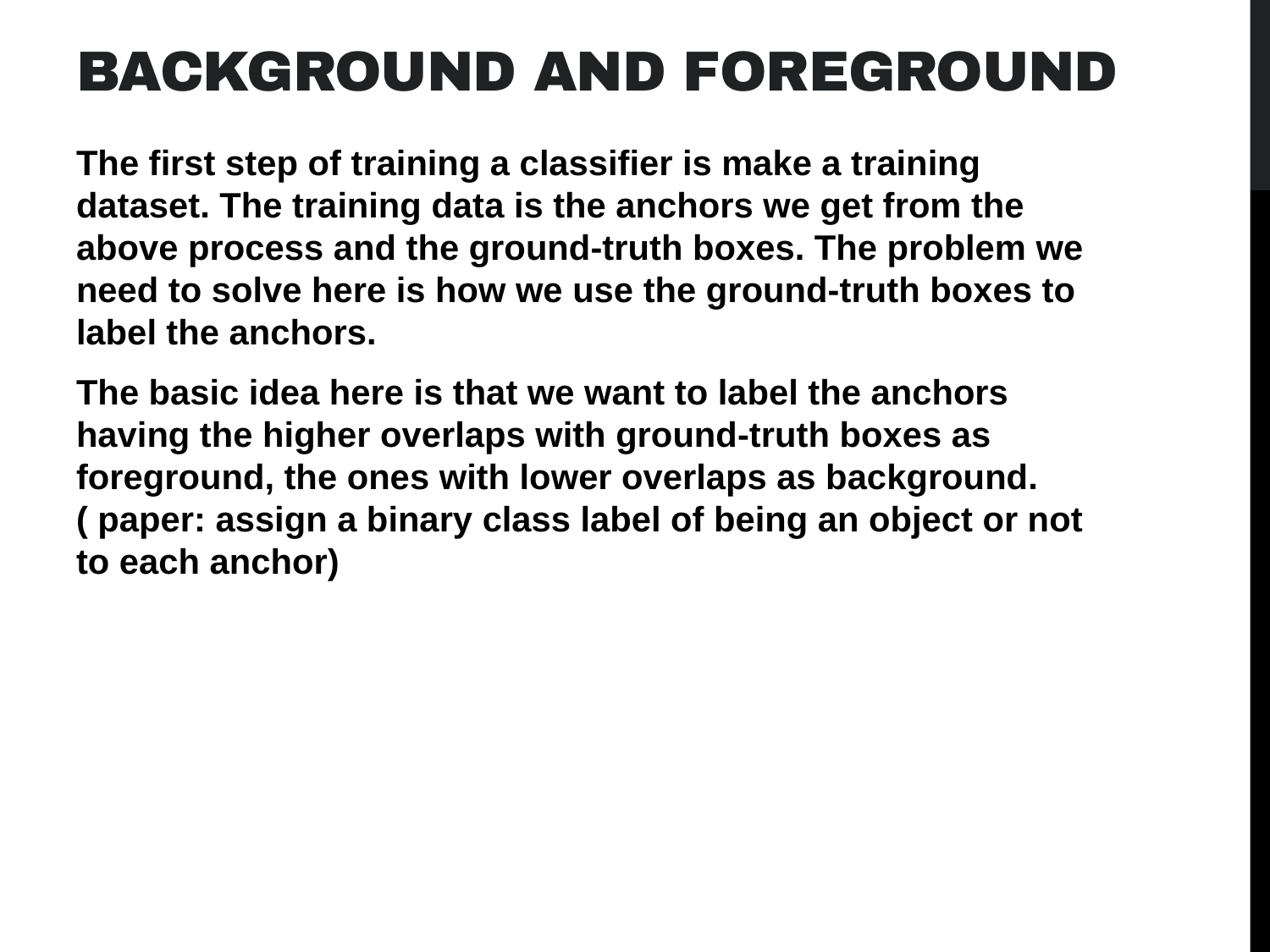

# Background and foreground
The first step of training a classifier is make a training dataset. The training data is the anchors we get from the above process and the ground-truth boxes. The problem we need to solve here is how we use the ground-truth boxes to label the anchors.
The basic idea here is that we want to label the anchors having the higher overlaps with ground-truth boxes as foreground, the ones with lower overlaps as background.( paper: assign a binary class label of being an object or not to each anchor)